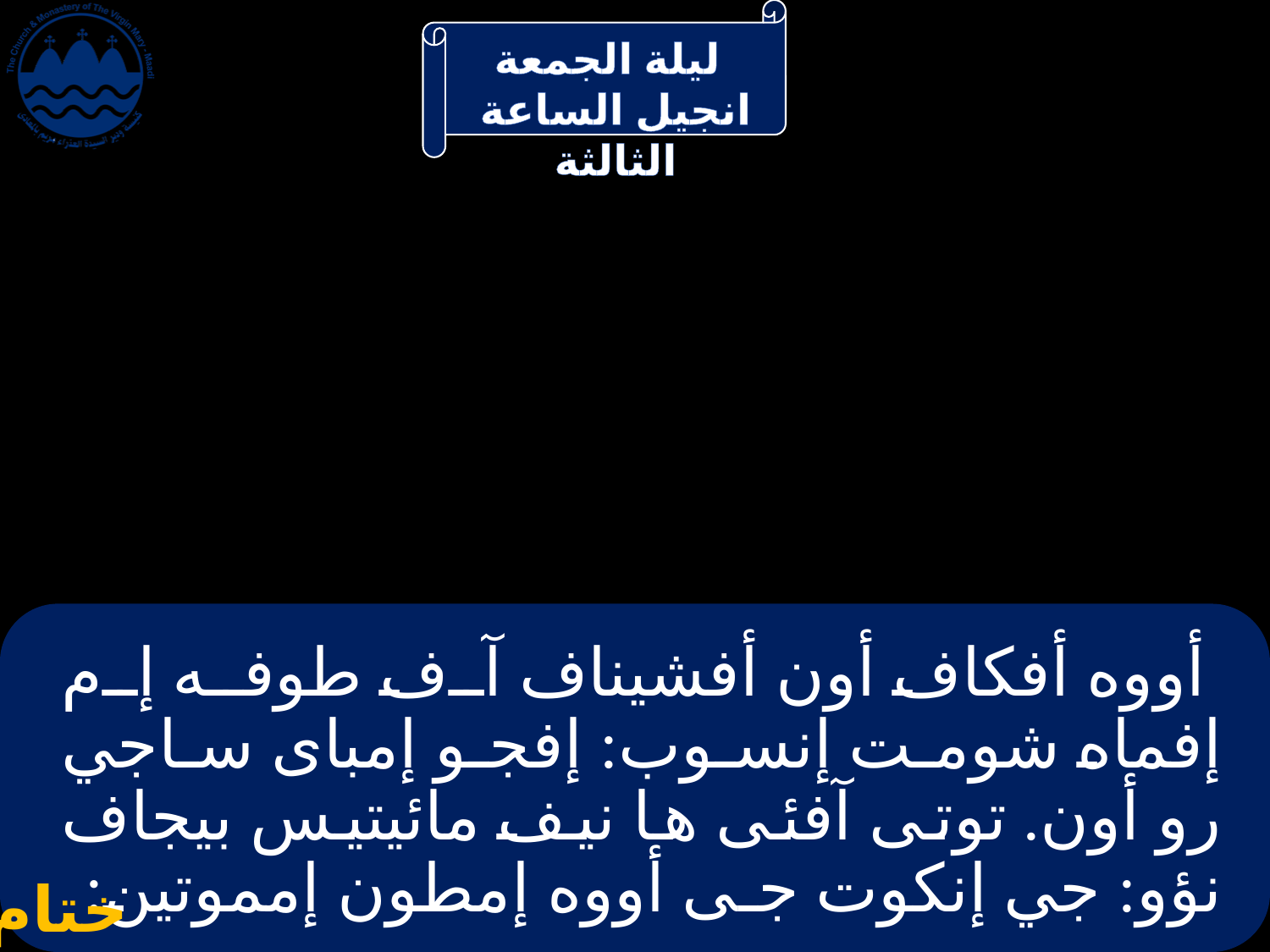

# أووه أفكاف أون أفشيناف آف طوفه إم إفماه شومت إنسوب: إفجو إمباى ساجي رو أون. توتى آفئى ها نيف مائيتيس بيجاف نؤو: جي إنكوت جـى أووه إمطون إمموتين:
ختام